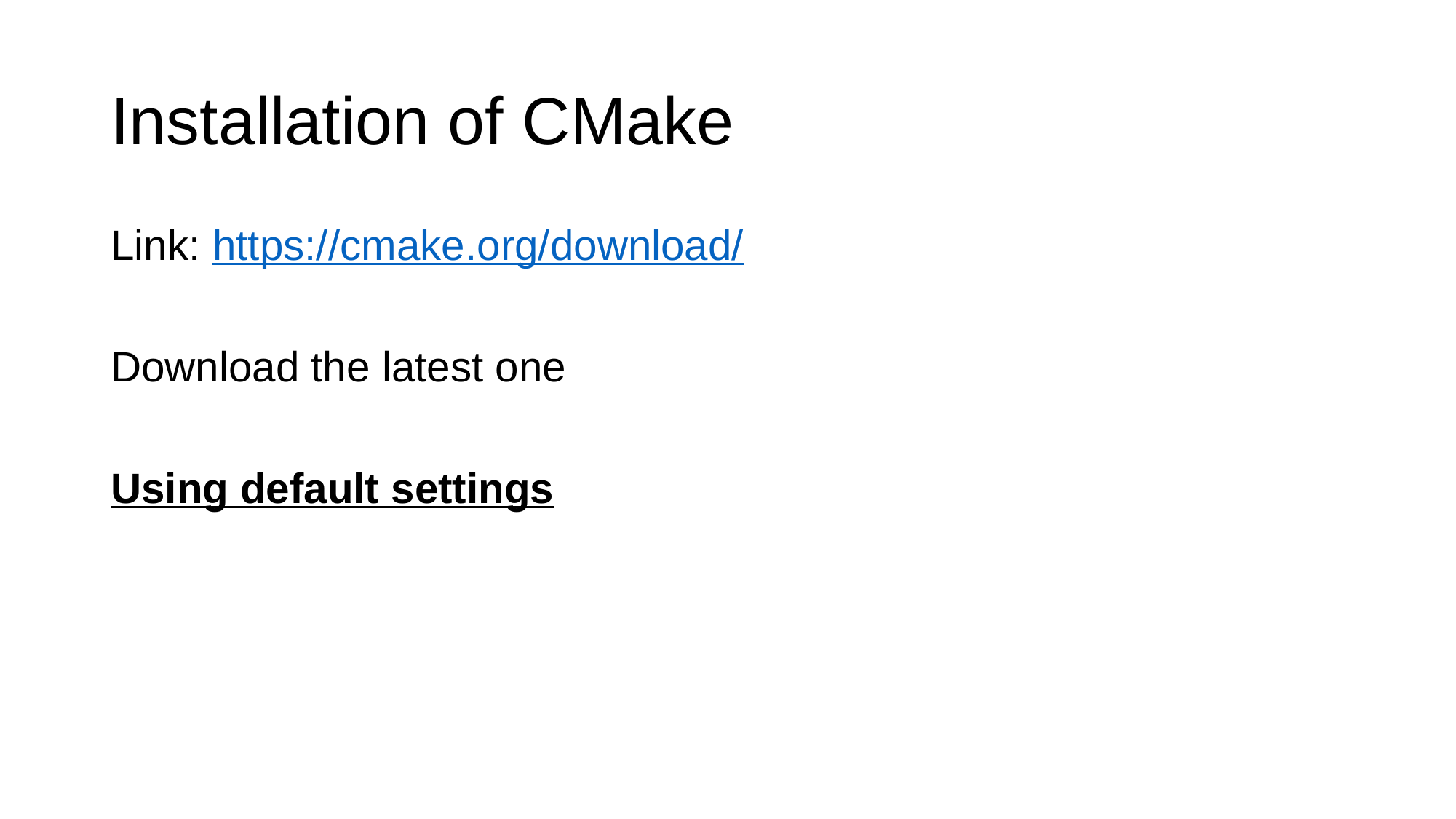

# Installation of CMake
Link: https://cmake.org/download/

Download the latest one

Using default settings